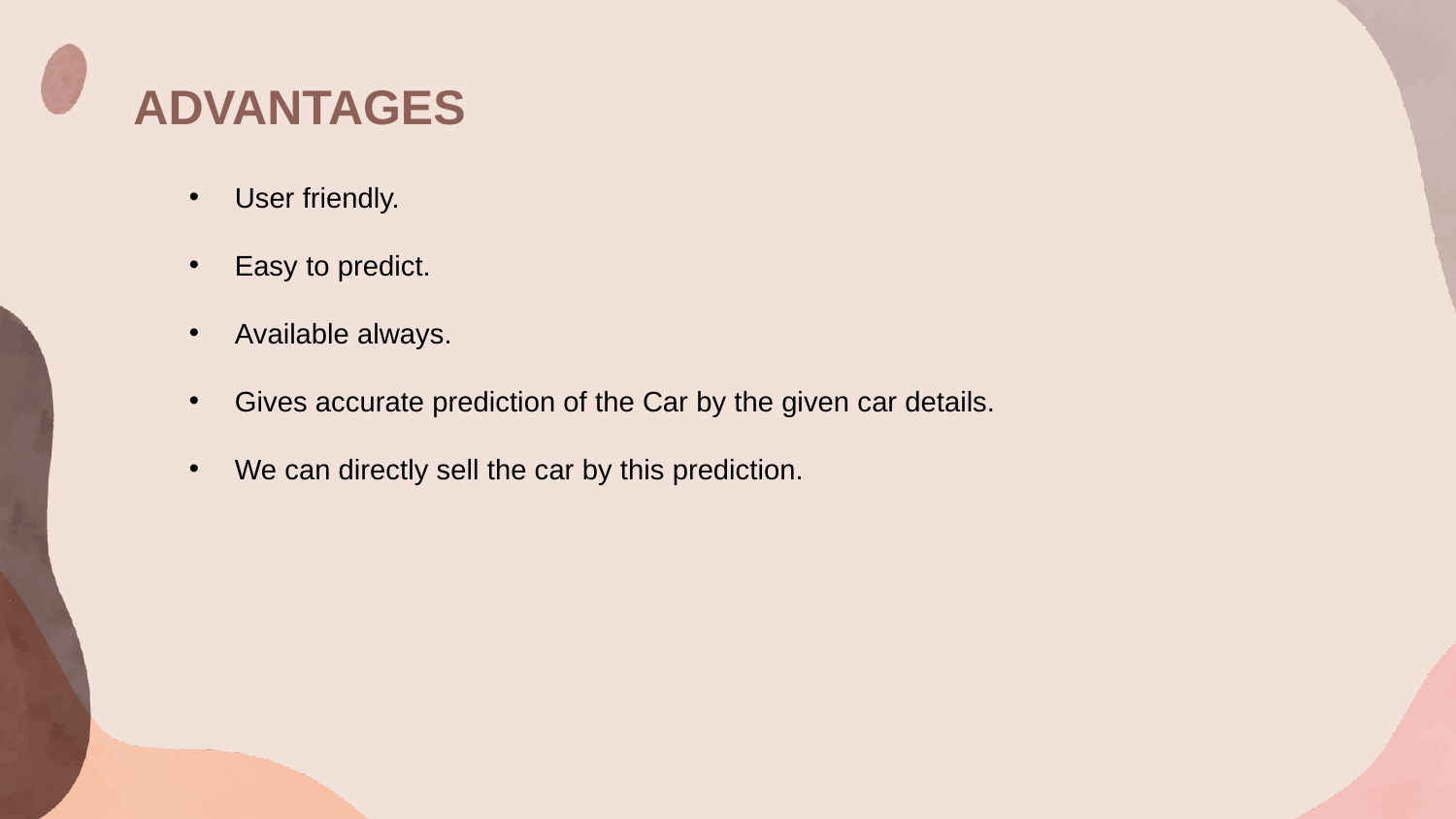

# ADVANTAGES
User friendly.

Easy to predict.

Available always.

Gives accurate prediction of the Car by the given car details.

We can directly sell the car by this prediction.